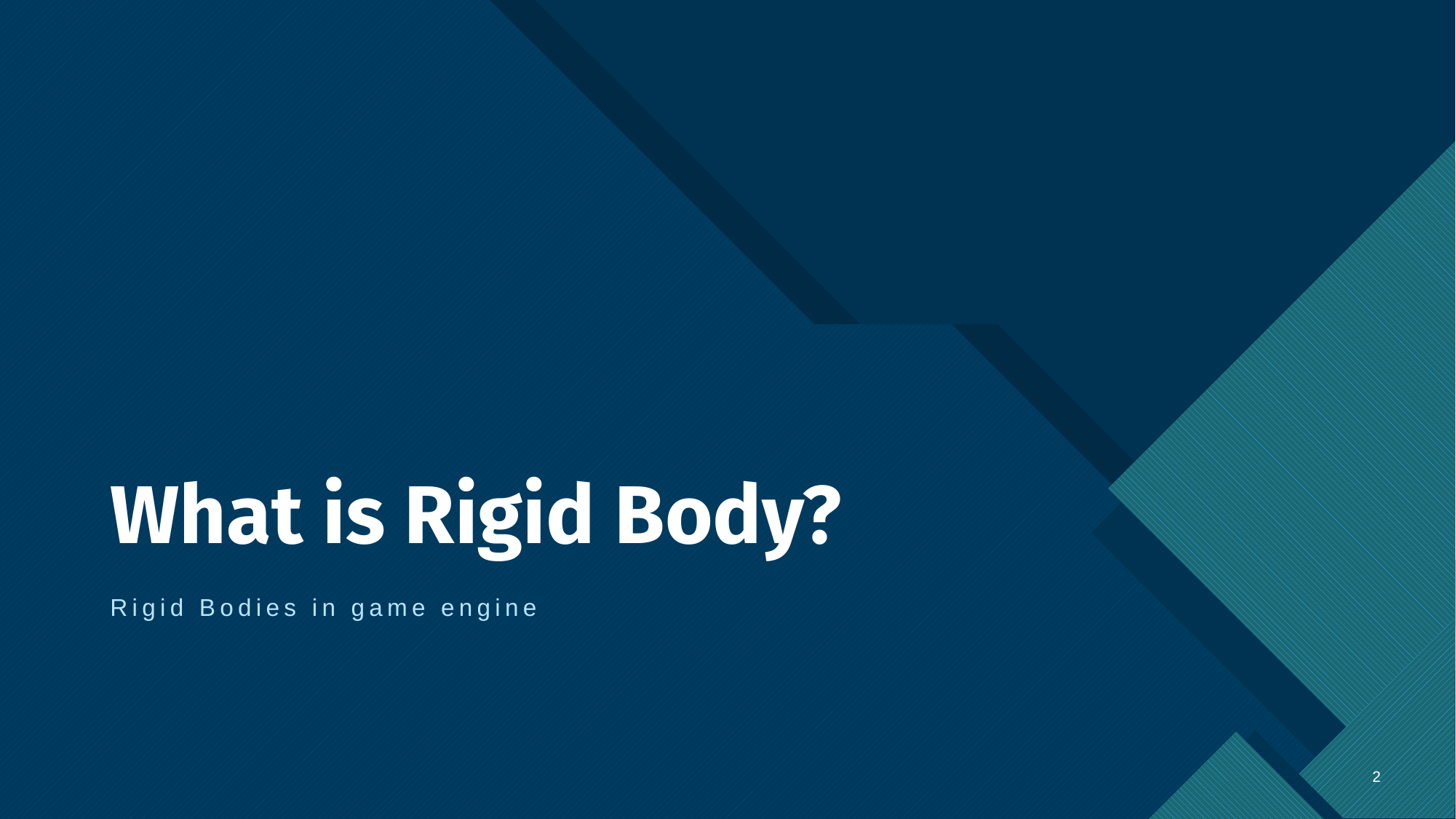

# What is Rigid Body?
Rigid Bodies in game engine
2